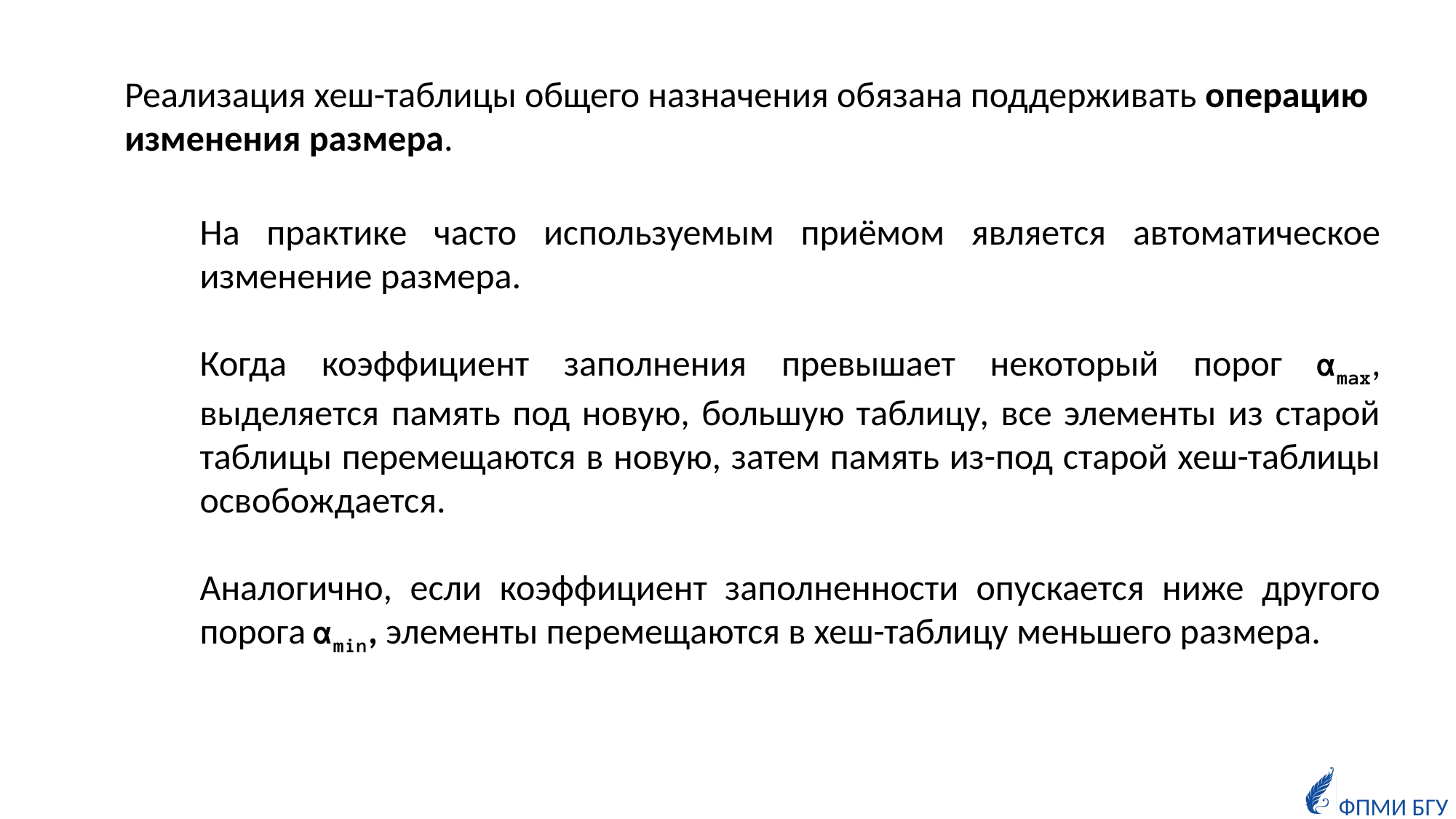

Реализация хеш-таблицы общего назначения обязана поддерживать операцию изменения размера.
На практике часто используемым приёмом является автоматическое изменение размера.

Когда коэффициент заполнения превышает некоторый порог αmax, выделяется память под новую, большую таблицу, все элементы из старой таблицы перемещаются в новую, затем память из-под старой хеш-таблицы освобождается.

Аналогично, если коэффициент заполненности опускается ниже другого порога αmin, элементы перемещаются в хеш-таблицу меньшего размера.